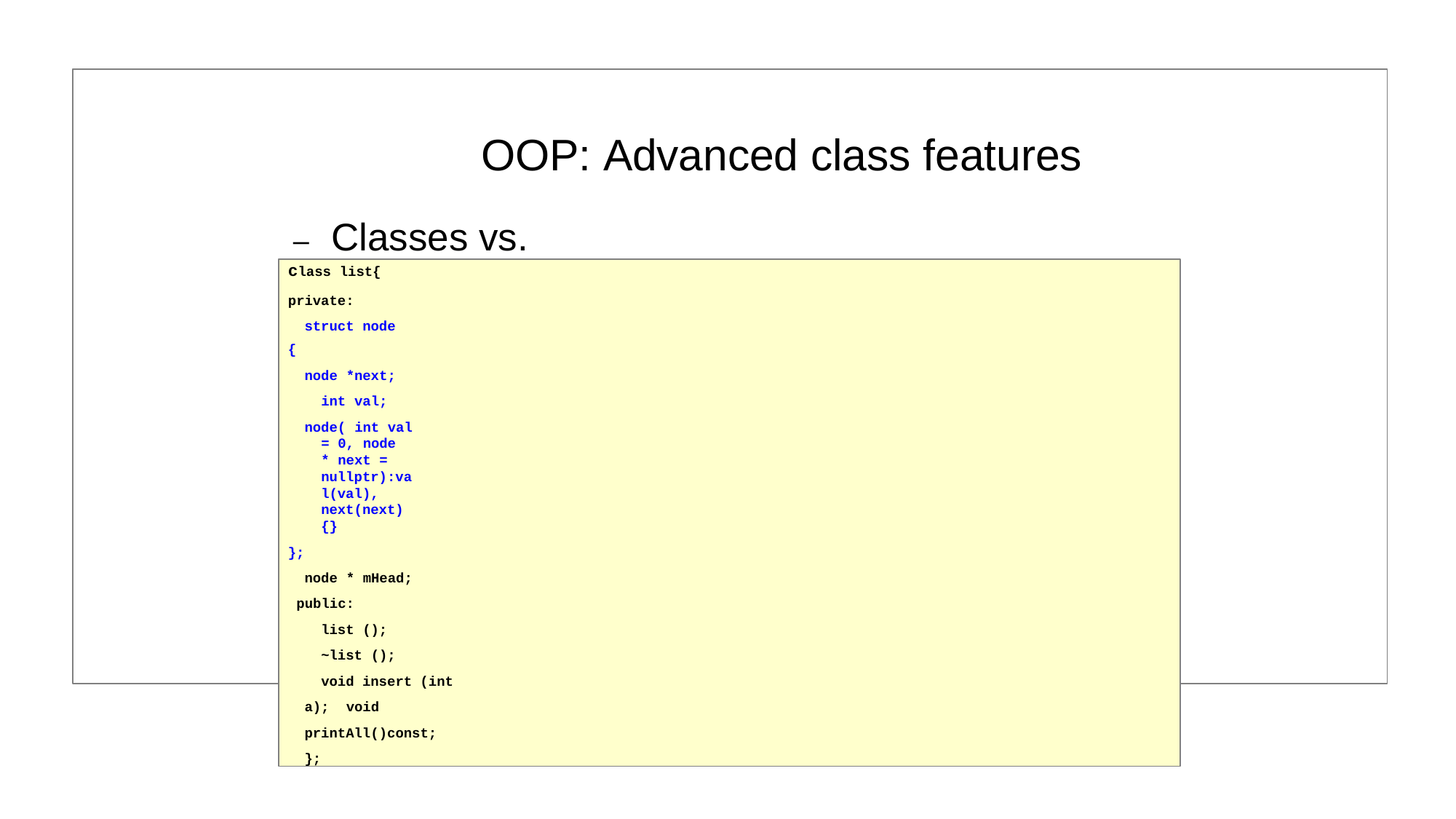

# OOP: Advanced class features
–	Classes vs. structures
class list{
private:  struct node
{
node *next;  int val;
node( int val = 0, node * next = nullptr):val(val), next(next){}
};
node * mHead;  public:
list ();
~list ();
void insert (int a);  void printAll()const;
};